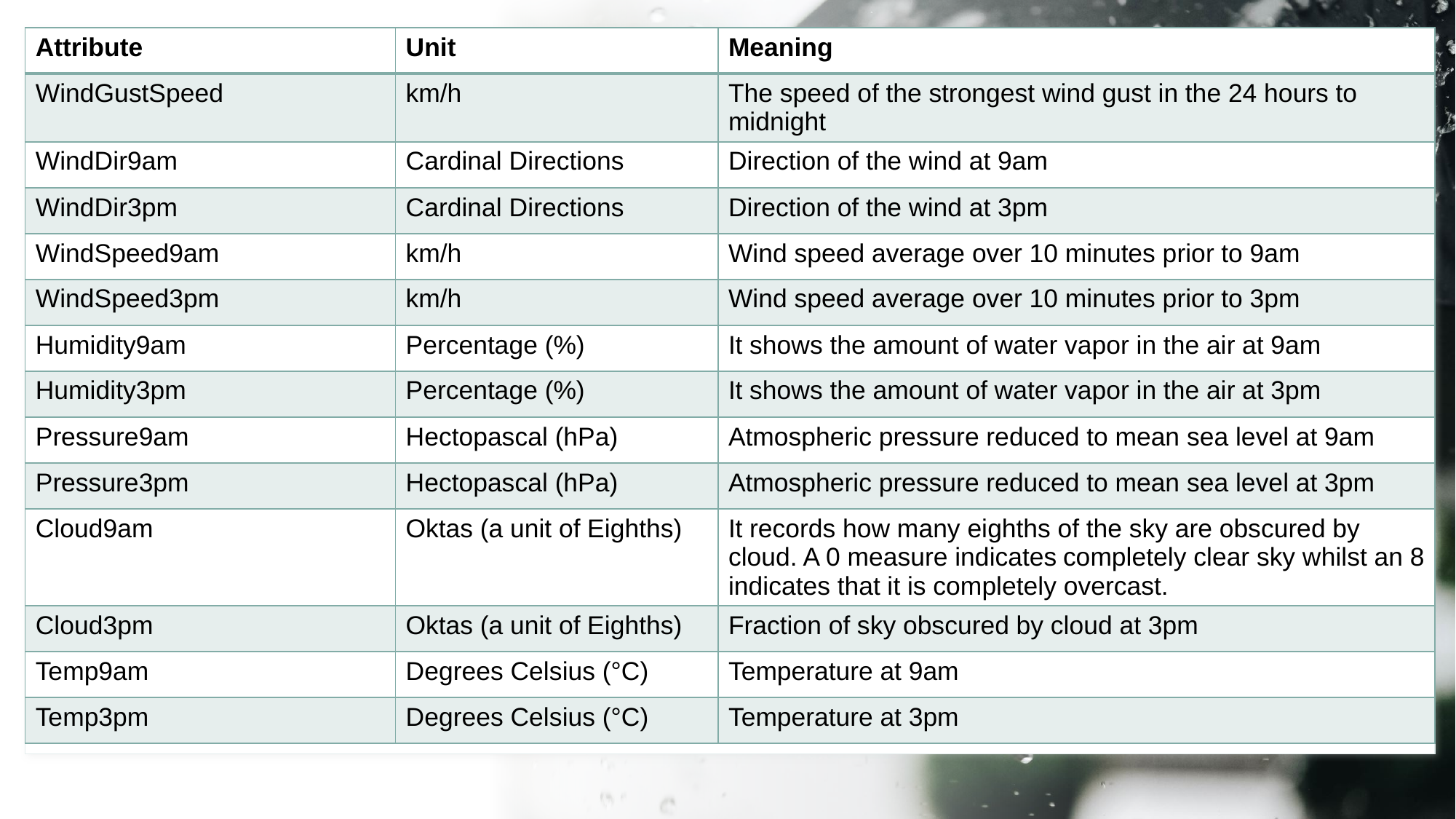

| Attribute | Unit | Meaning |
| --- | --- | --- |
| WindGustSpeed | km/h | The speed of the strongest wind gust in the 24 hours to midnight |
| WindDir9am | Cardinal Directions | Direction of the wind at 9am |
| WindDir3pm | Cardinal Directions | Direction of the wind at 3pm |
| WindSpeed9am | km/h | Wind speed average over 10 minutes prior to 9am |
| WindSpeed3pm | km/h | Wind speed average over 10 minutes prior to 3pm |
| Humidity9am | Percentage (%) | It shows the amount of water vapor in the air at 9am |
| Humidity3pm | Percentage (%) | It shows the amount of water vapor in the air at 3pm |
| Pressure9am | Hectopascal (hPa) | Atmospheric pressure reduced to mean sea level at 9am |
| Pressure3pm | Hectopascal (hPa) | Atmospheric pressure reduced to mean sea level at 3pm |
| Cloud9am | Oktas (a unit of Eighths) | It records how many eighths of the sky are obscured by cloud. A 0 measure indicates completely clear sky whilst an 8 indicates that it is completely overcast. |
| Cloud3pm | Oktas (a unit of Eighths) | Fraction of sky obscured by cloud at 3pm |
| Temp9am | Degrees Celsius (°C) | Temperature at 9am |
| Temp3pm | Degrees Celsius (°C) | Temperature at 3pm |